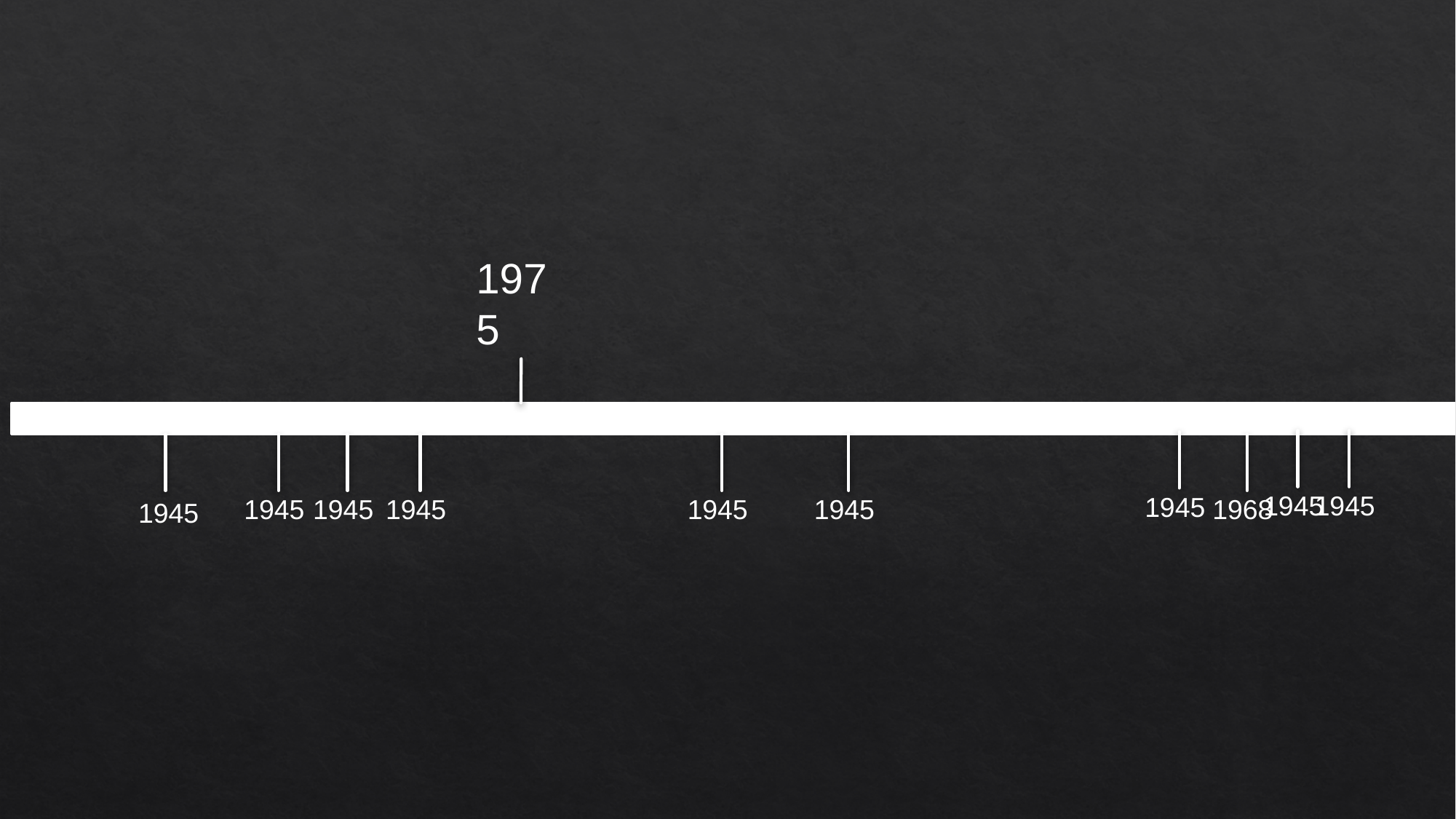

1975

1945
1945
1945
1945
1945
1945
1945
1945
1968
1945